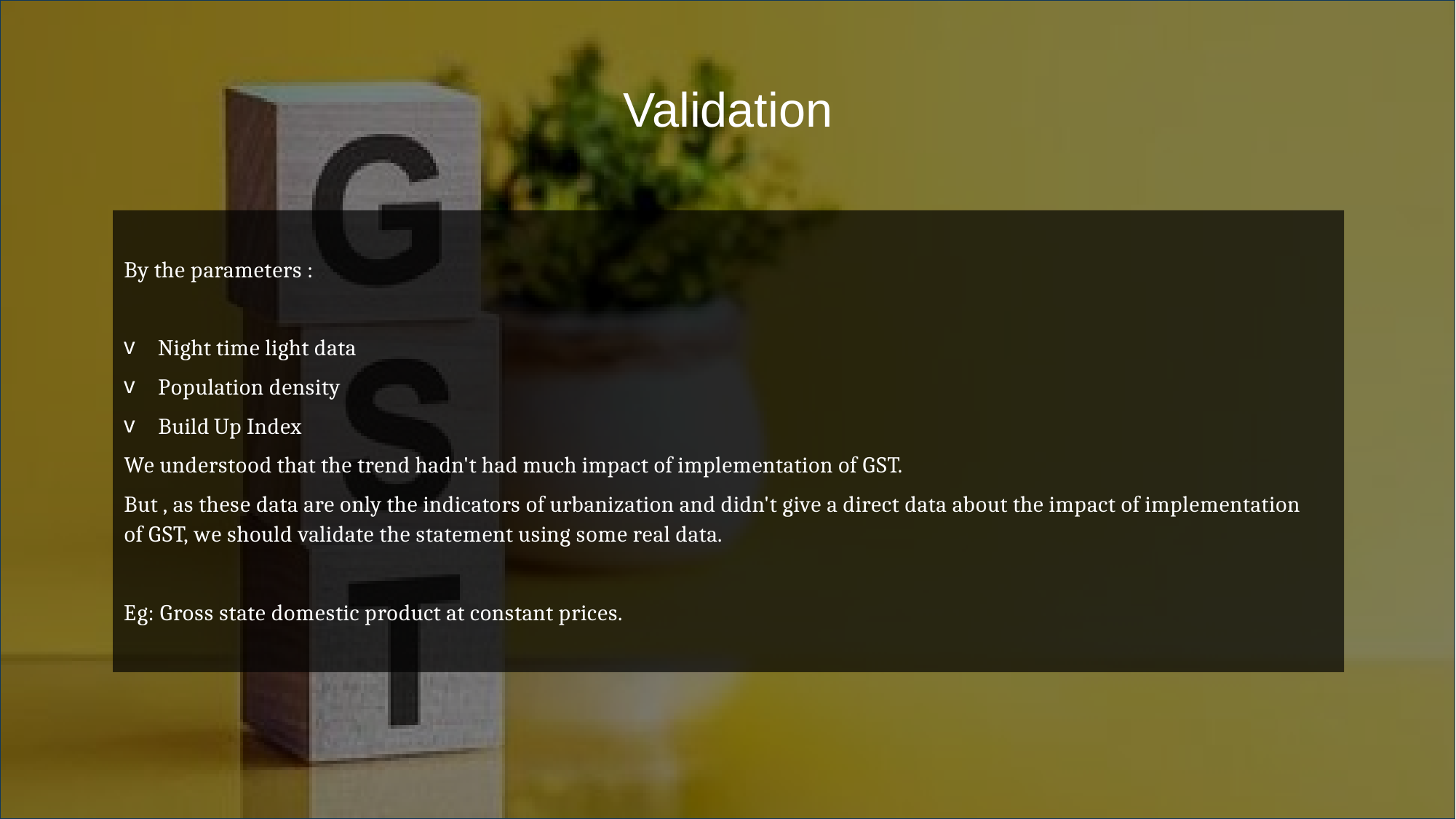

Validation

By the parameters :

Night time light data
Population density
Build Up Index
We understood that the trend hadn't had much impact of implementation of GST.
But , as these data are only the indicators of urbanization and didn't give a direct data about the impact of implementation of GST, we should validate the statement using some real data.

Eg: Gross state domestic product at constant prices.